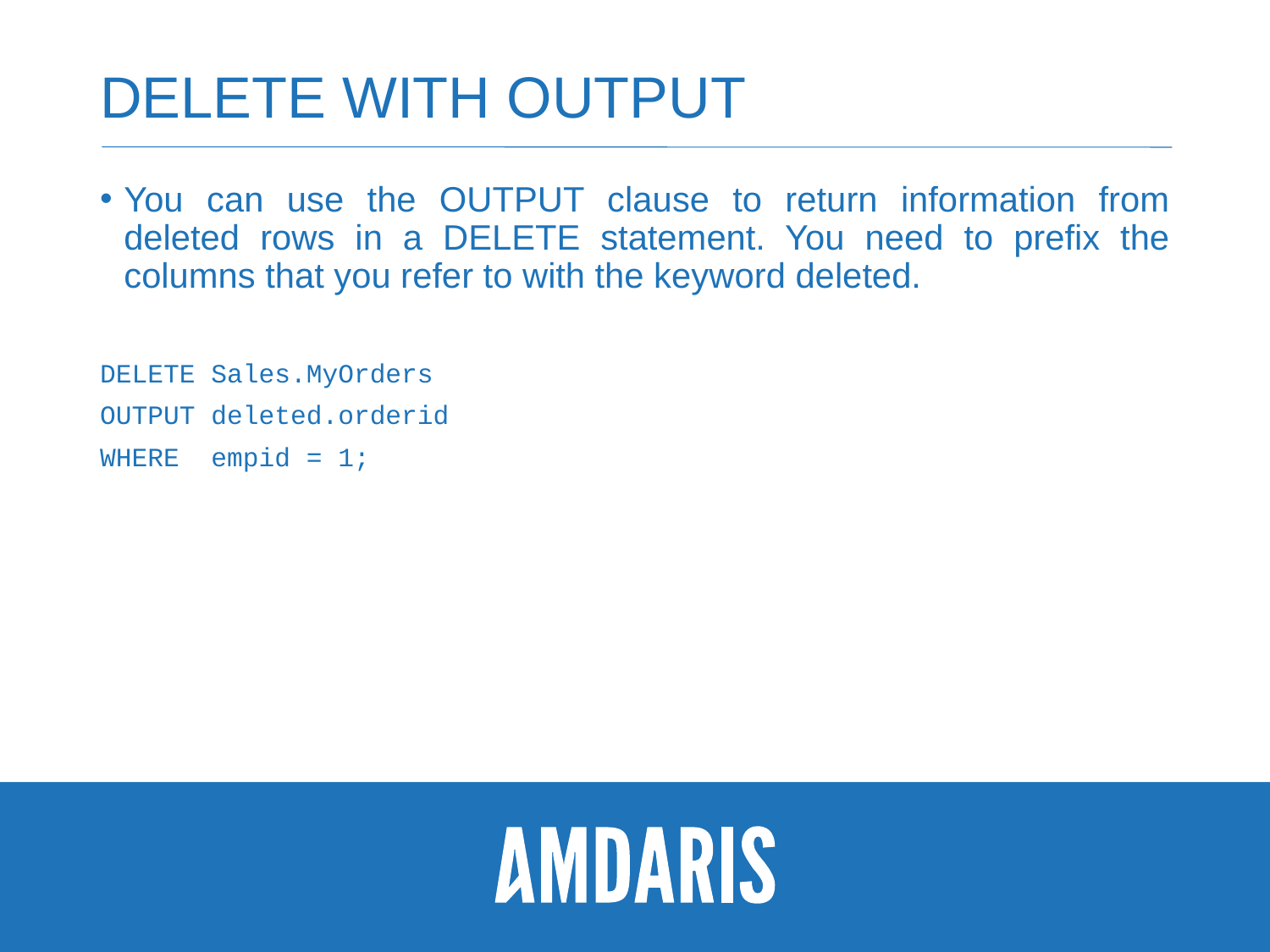

# DELETE with OUTPUT
You can use the OUTPUT clause to return information from deleted rows in a DELETE statement. You need to prefix the columns that you refer to with the keyword deleted.

DELETE Sales.MyOrders
OUTPUT deleted.orderid
WHERE  empid = 1;